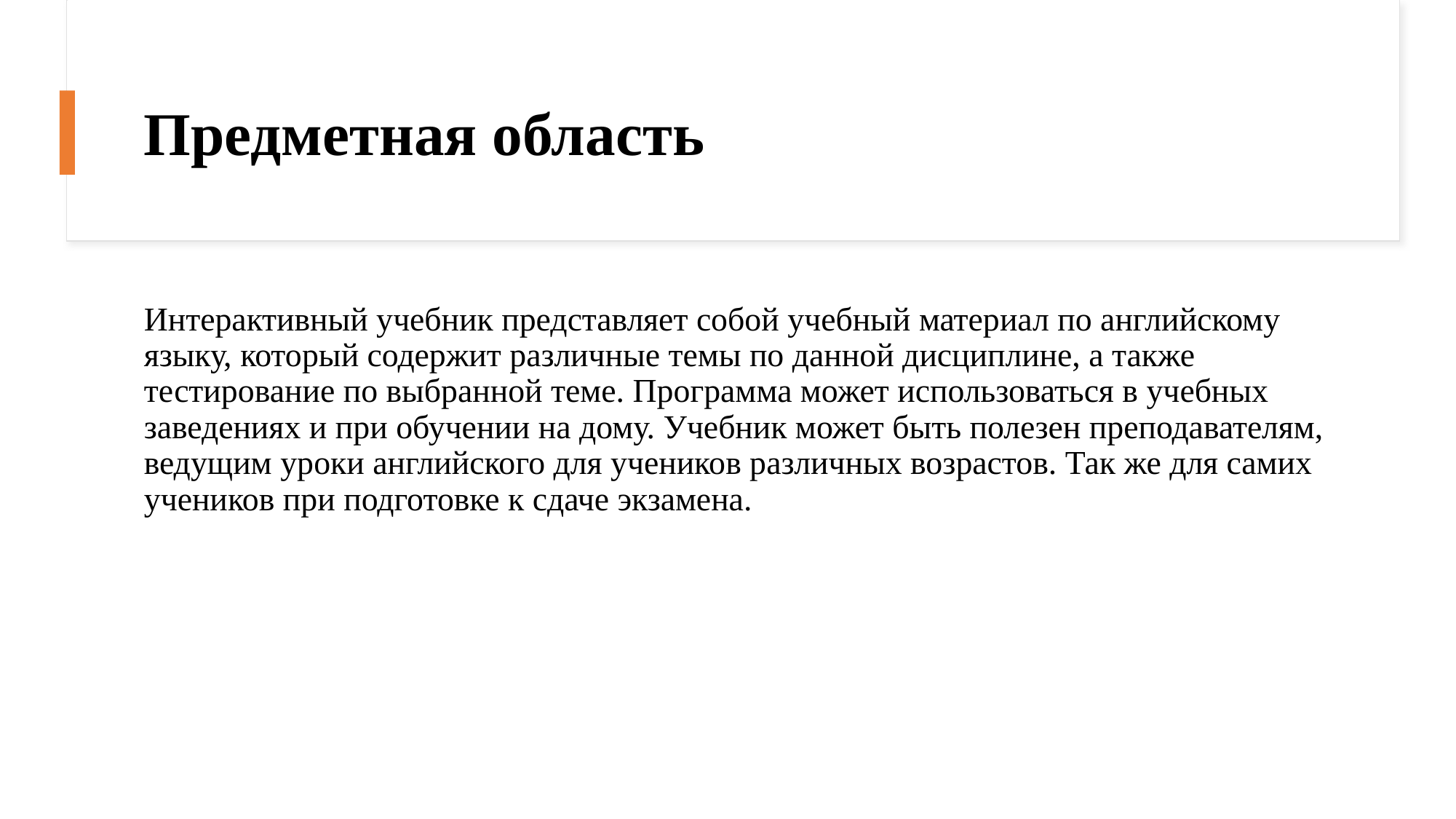

# Предметная область

Интерактивный учебник представляет собой учебный материал по английскому языку, который содержит различные темы по данной дисциплине, а также тестирование по выбранной теме. Программа может использоваться в учебных заведениях и при обучении на дому. Учебник может быть полезен преподавателям, ведущим уроки английского для учеников различных возрастов. Так же для самих учеников при подготовке к сдаче экзамена.